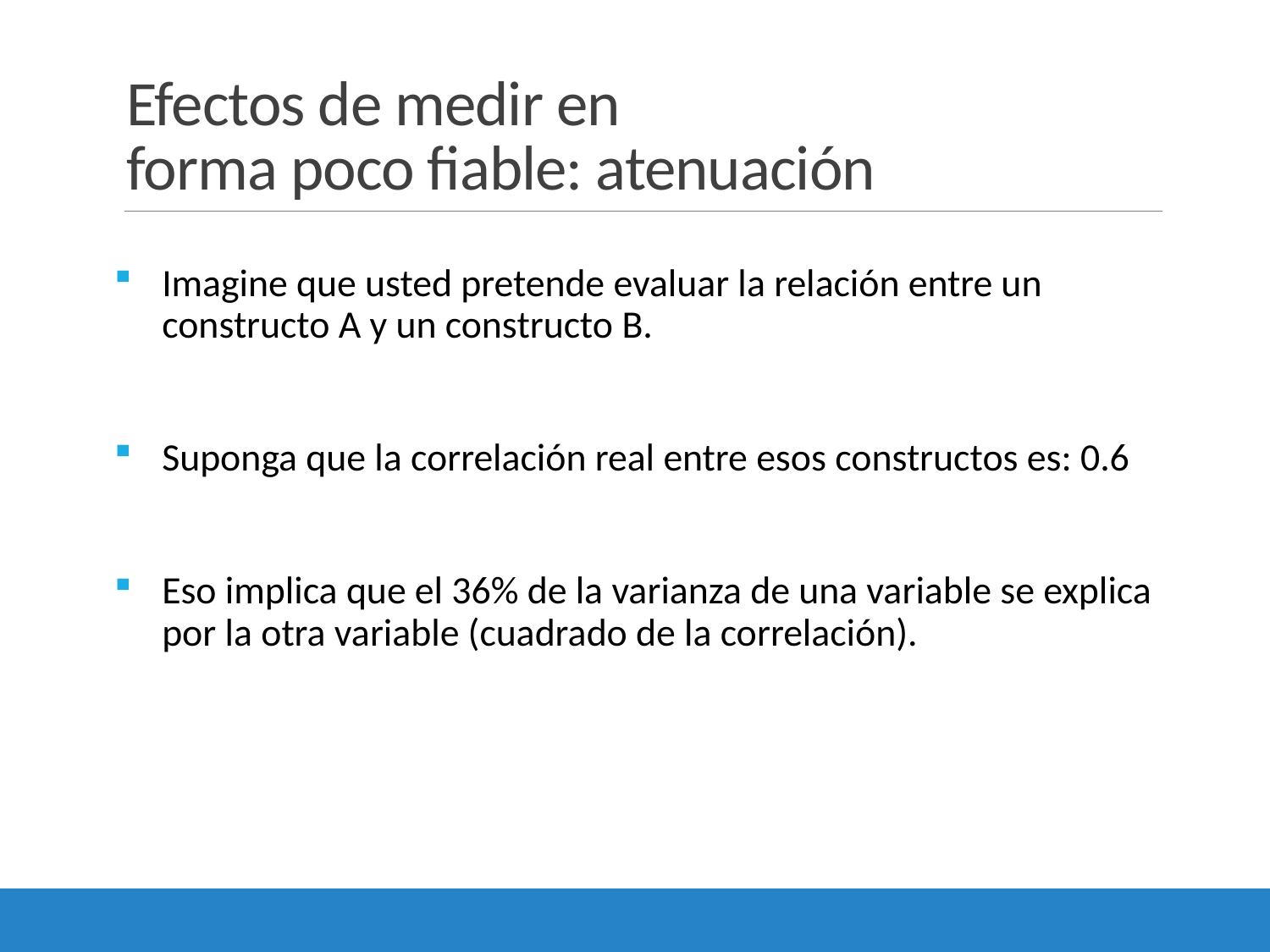

# Efectos de medir en forma poco fiable: atenuación
Imagine que usted pretende evaluar la relación entre un constructo A y un constructo B.

Suponga que la correlación real entre esos constructos es: 0.6

Eso implica que el 36% de la varianza de una variable se explica por la otra variable (cuadrado de la correlación).